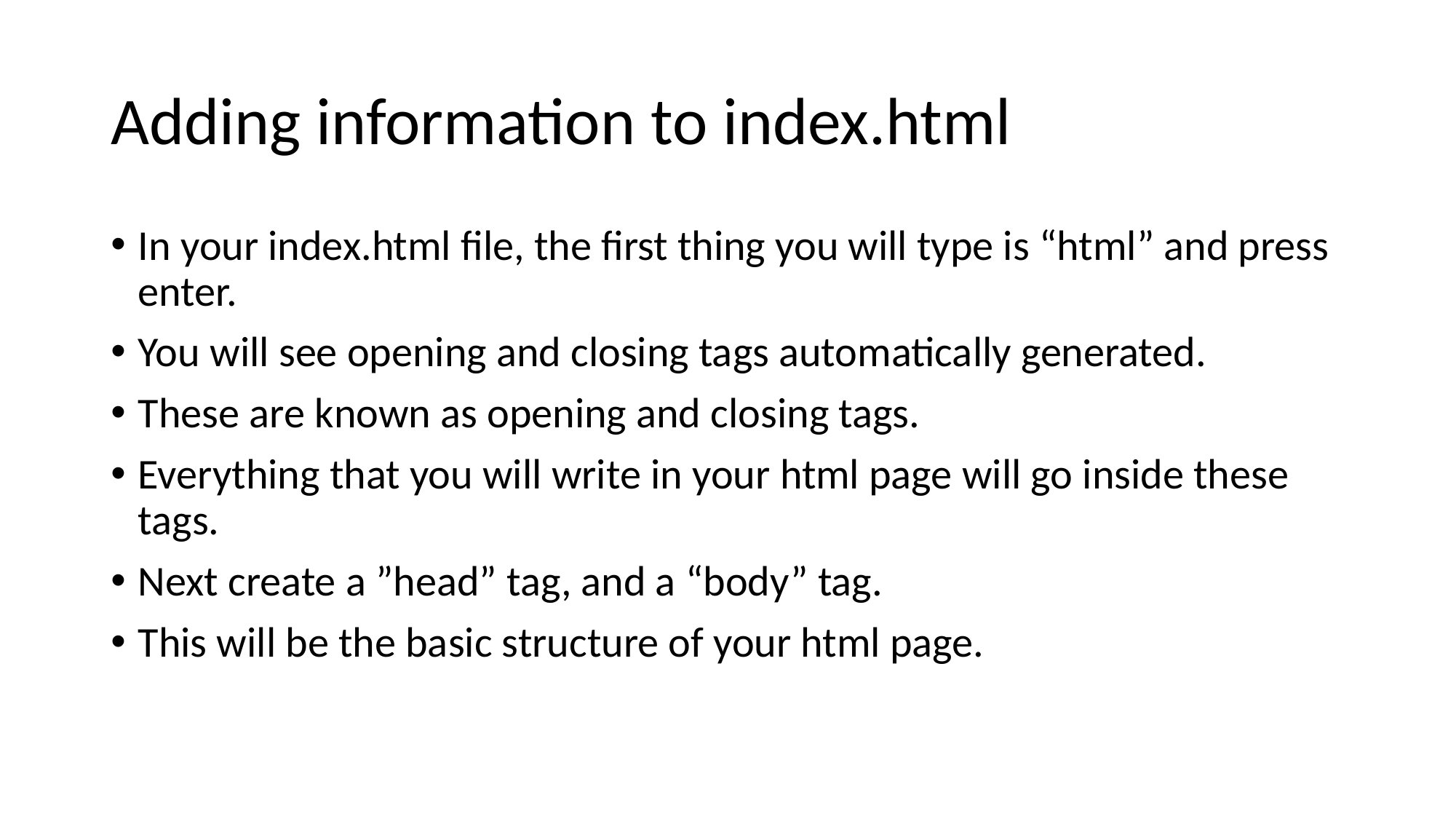

# Adding information to index.html
In your index.html file, the first thing you will type is “html” and press enter.
You will see opening and closing tags automatically generated.
These are known as opening and closing tags.
Everything that you will write in your html page will go inside these tags.
Next create a ”head” tag, and a “body” tag.
This will be the basic structure of your html page.